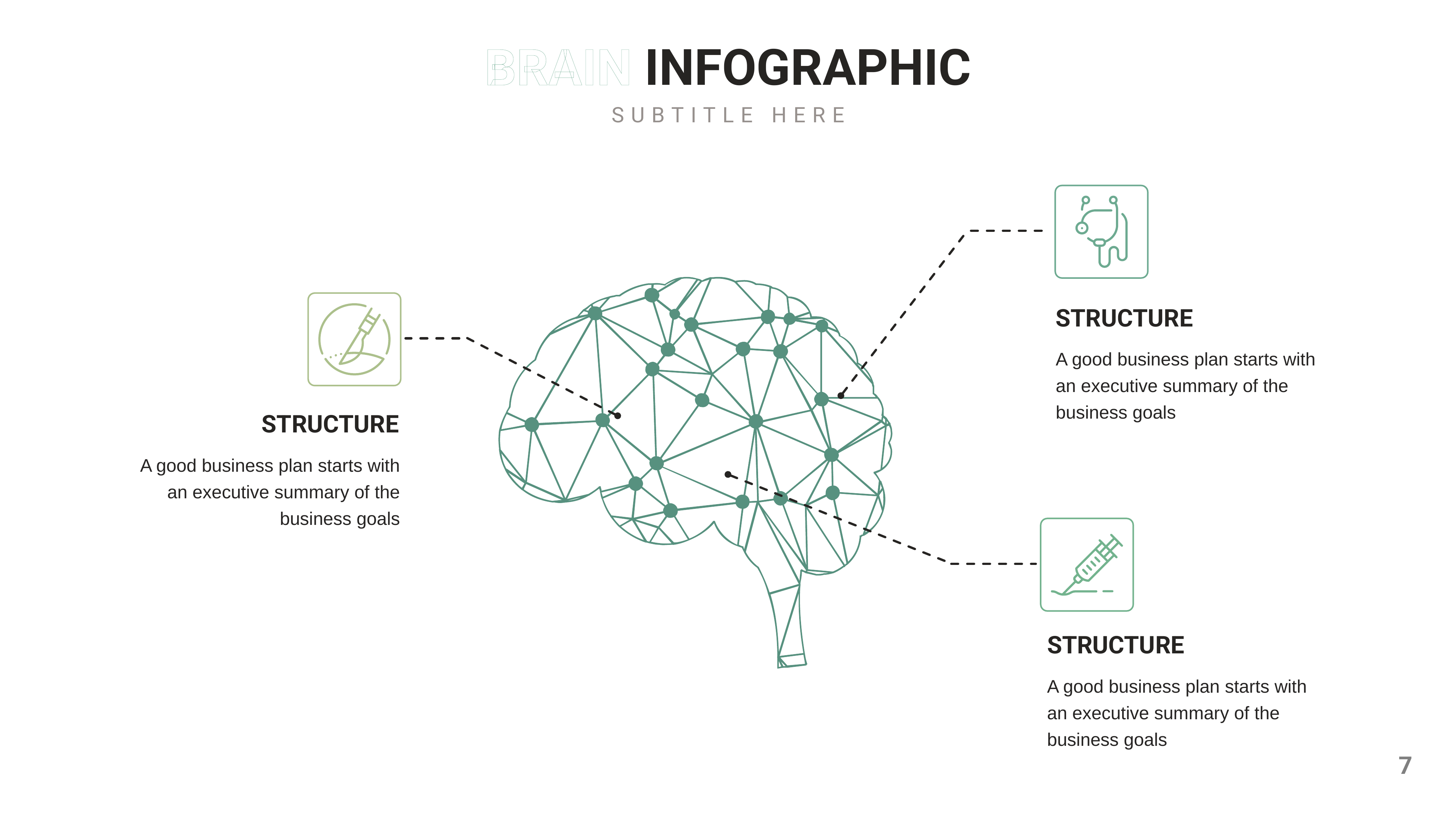

BRAIN INFOGRAPHIC
SUBTITLE HERE

STRUCTURE

A good business plan starts with an executive summary of the business goals
STRUCTURE
A good business plan starts with an executive summary of the business goals

STRUCTURE
A good business plan starts with an executive summary of the business goals